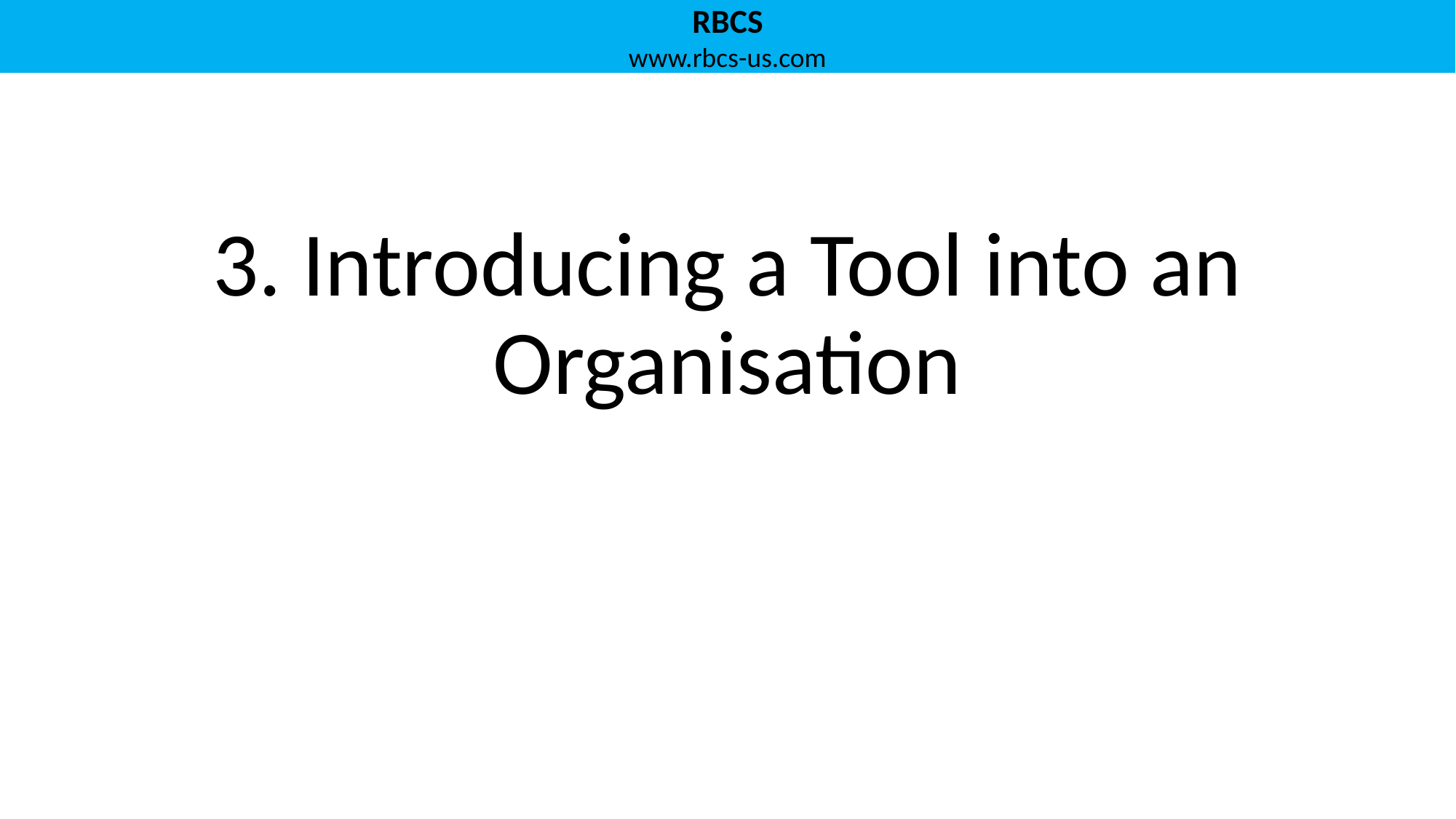

# 3. Introducing a Tool into an Organisation